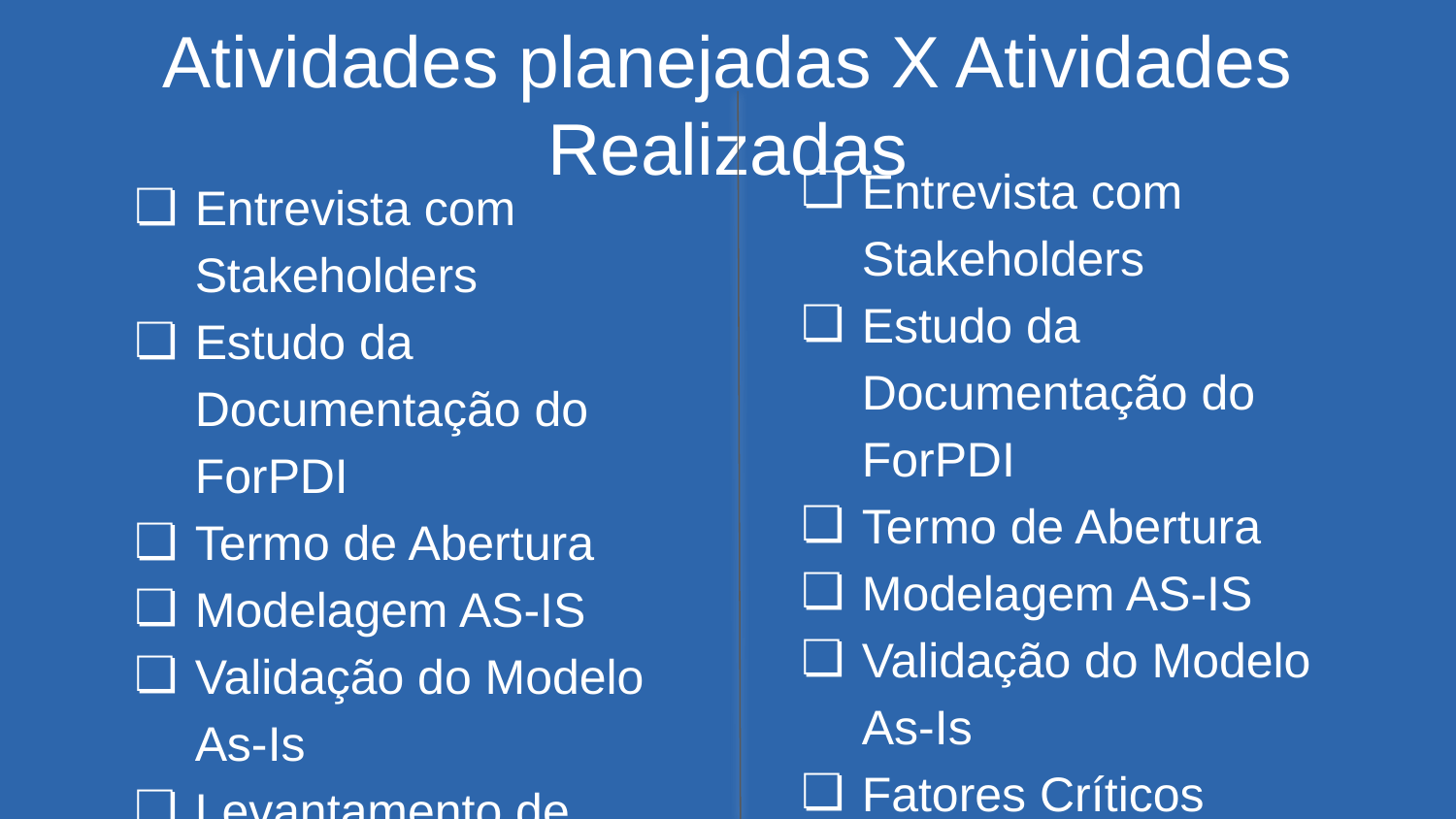

# Atividades planejadas X Atividades Realizadas
Entrevista com Stakeholders
Estudo da Documentação do ForPDI
Termo de Abertura
Modelagem AS-IS
Validação do Modelo As-Is
Fatores Críticos

Entrevista com Stakeholders
Estudo da Documentação do ForPDI
Termo de Abertura
Modelagem AS-IS
Validação do Modelo As-Is
Levantamento de requisitos
Fatores Críticos